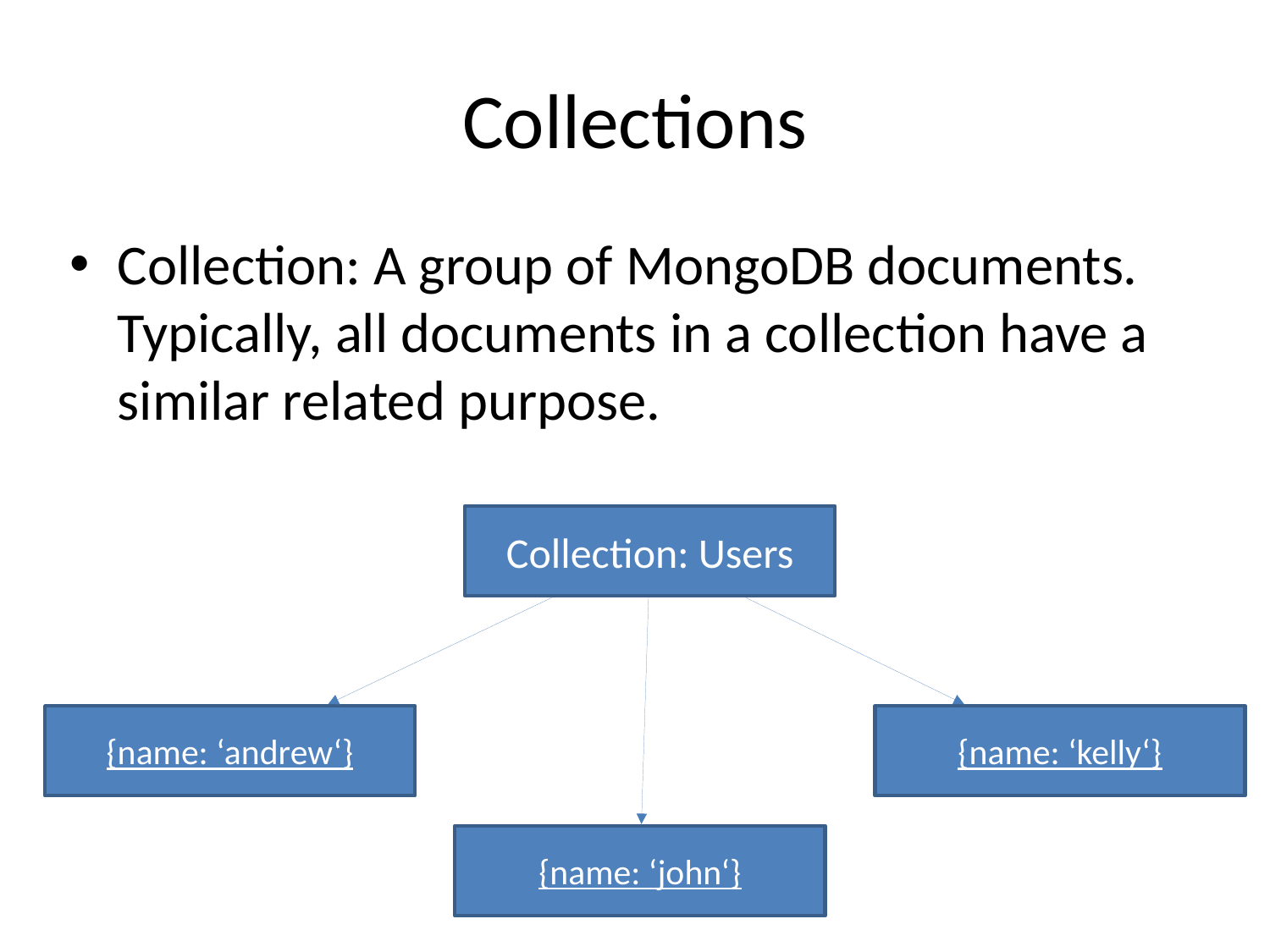

# Collections
Collection: A group of MongoDB documents. Typically, all documents in a collection have a similar related purpose.

Collection: Users

{name: ‘andrew‘}

{name: ‘kelly‘}

{name: ‘john‘}